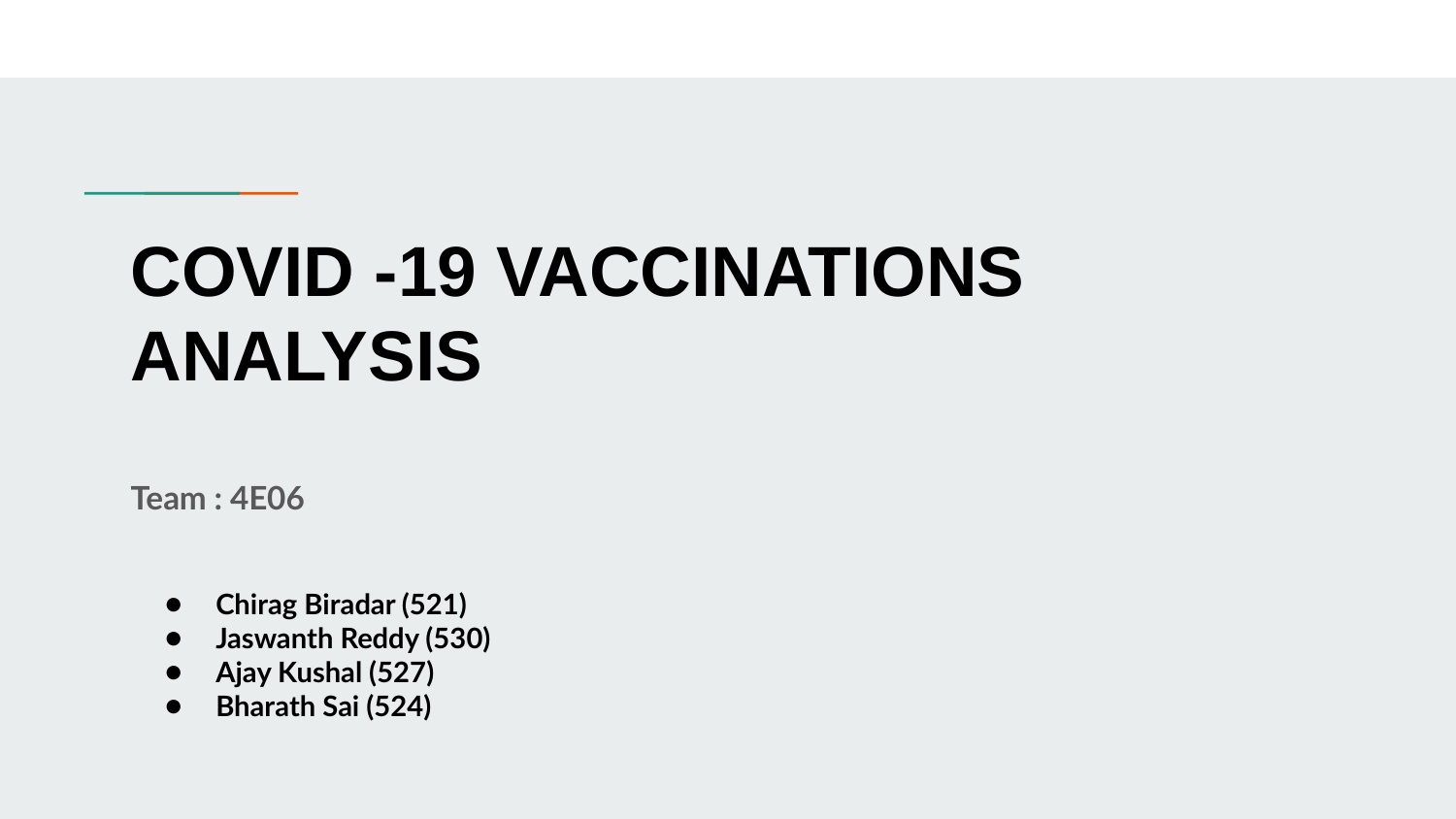

# COVID -19 VACCINATIONS ANALYSIS
Team : 4E06
Chirag Biradar (521)
Jaswanth Reddy (530)
Ajay Kushal (527)
Bharath Sai (524)